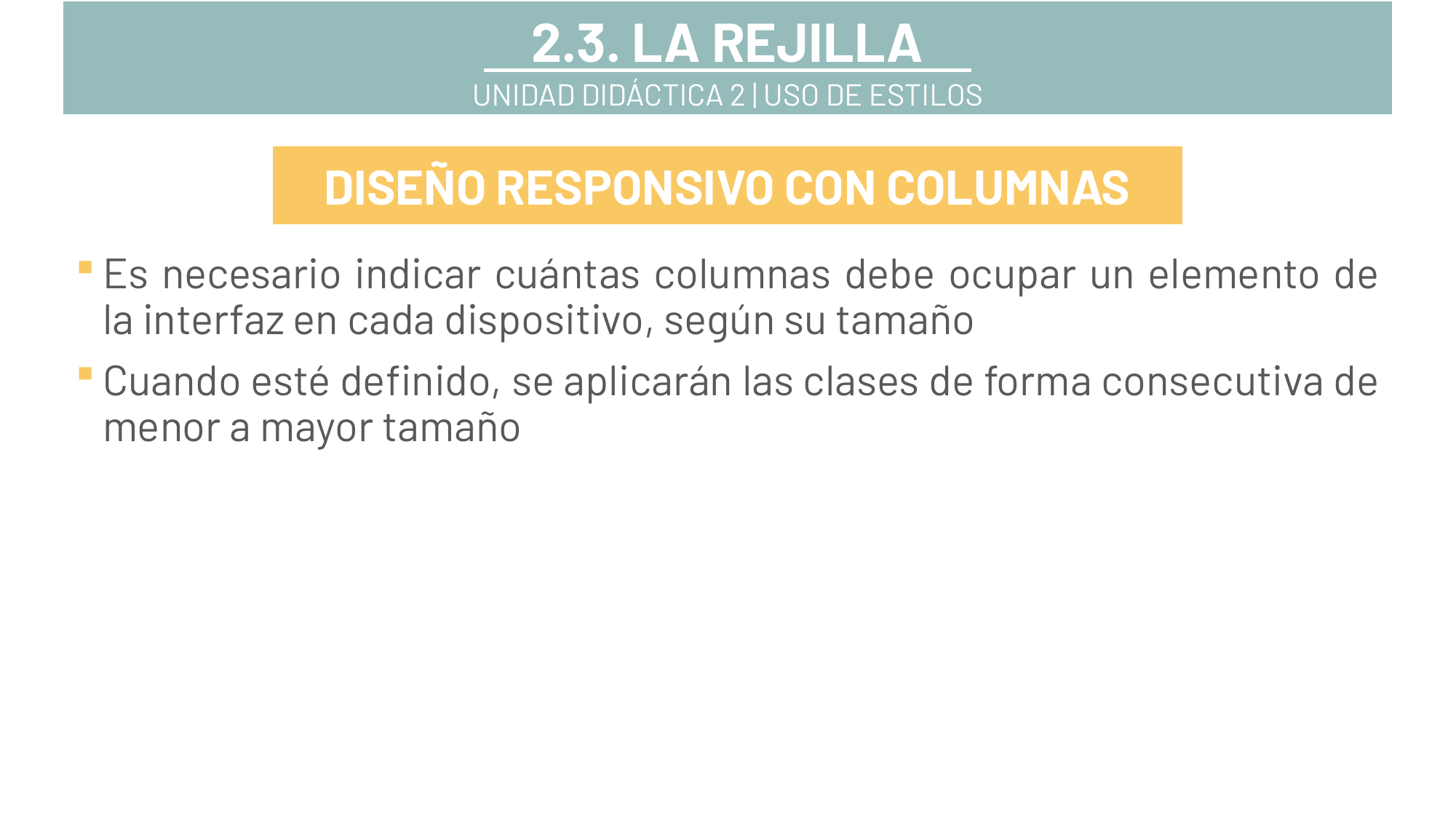

2.3. LA REJILLA
UNIDAD DIDÁCTICA 2 | USO DE ESTILOS
DISEÑO RESPONSIVO CON COLUMNAS

Es necesario indicar cuántas columnas debe ocupar un elemento de la interfaz en cada dispositivo, según su tamaño
Cuando esté definido, se aplicarán las clases de forma consecutiva de menor a mayor tamaño